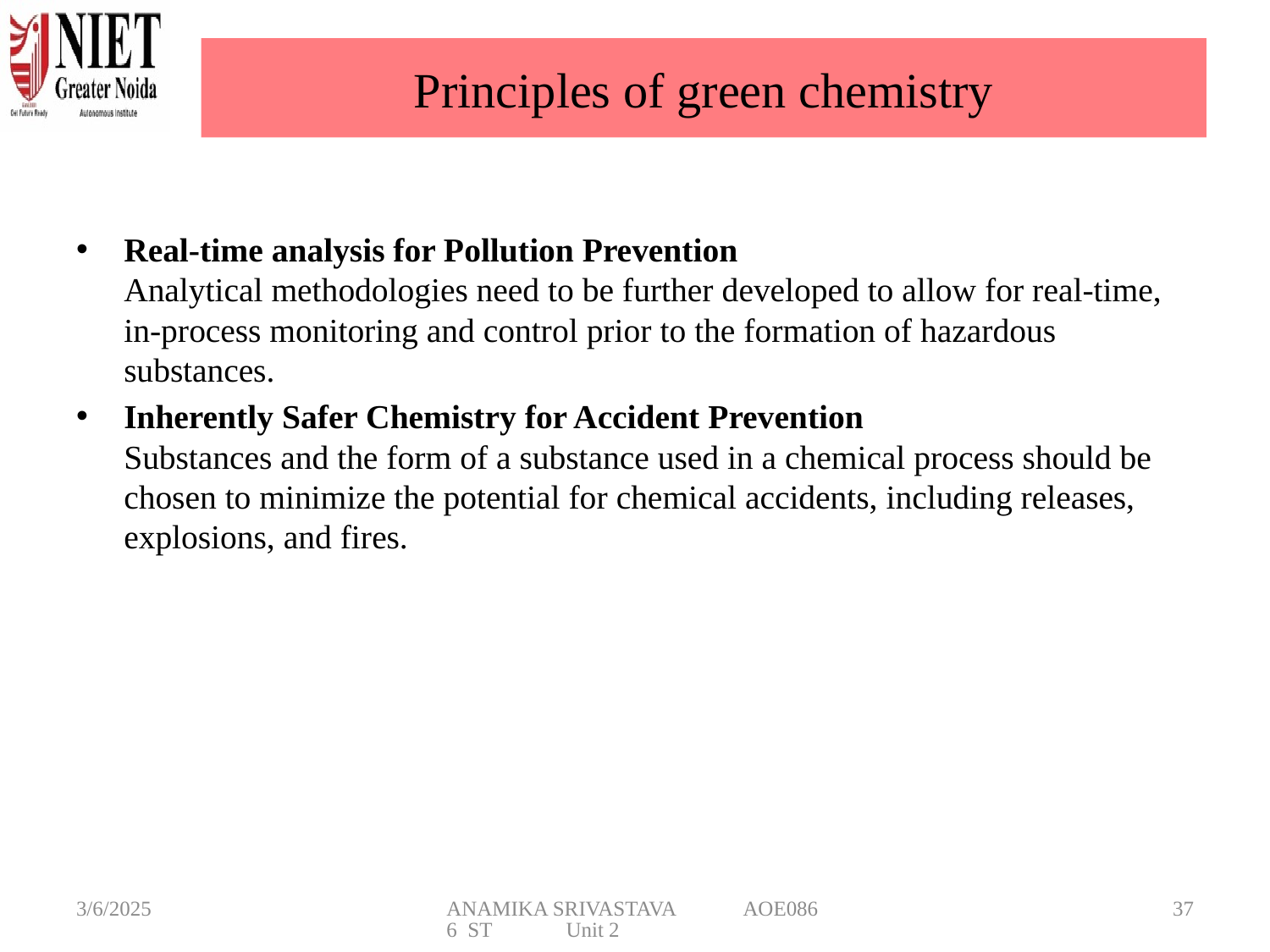

# Principles of green chemistry
Real-time analysis for Pollution Prevention
Analytical methodologies need to be further developed to allow for real-time, in-process monitoring and control prior to the formation of hazardous substances.
Inherently Safer Chemistry for Accident Prevention
Substances and the form of a substance used in a chemical process should be chosen to minimize the potential for chemical accidents, including releases, explosions, and fires.

3/6/2025
ANAMIKA SRIVASTAVA             AOE0866  ST              Unit 2
37